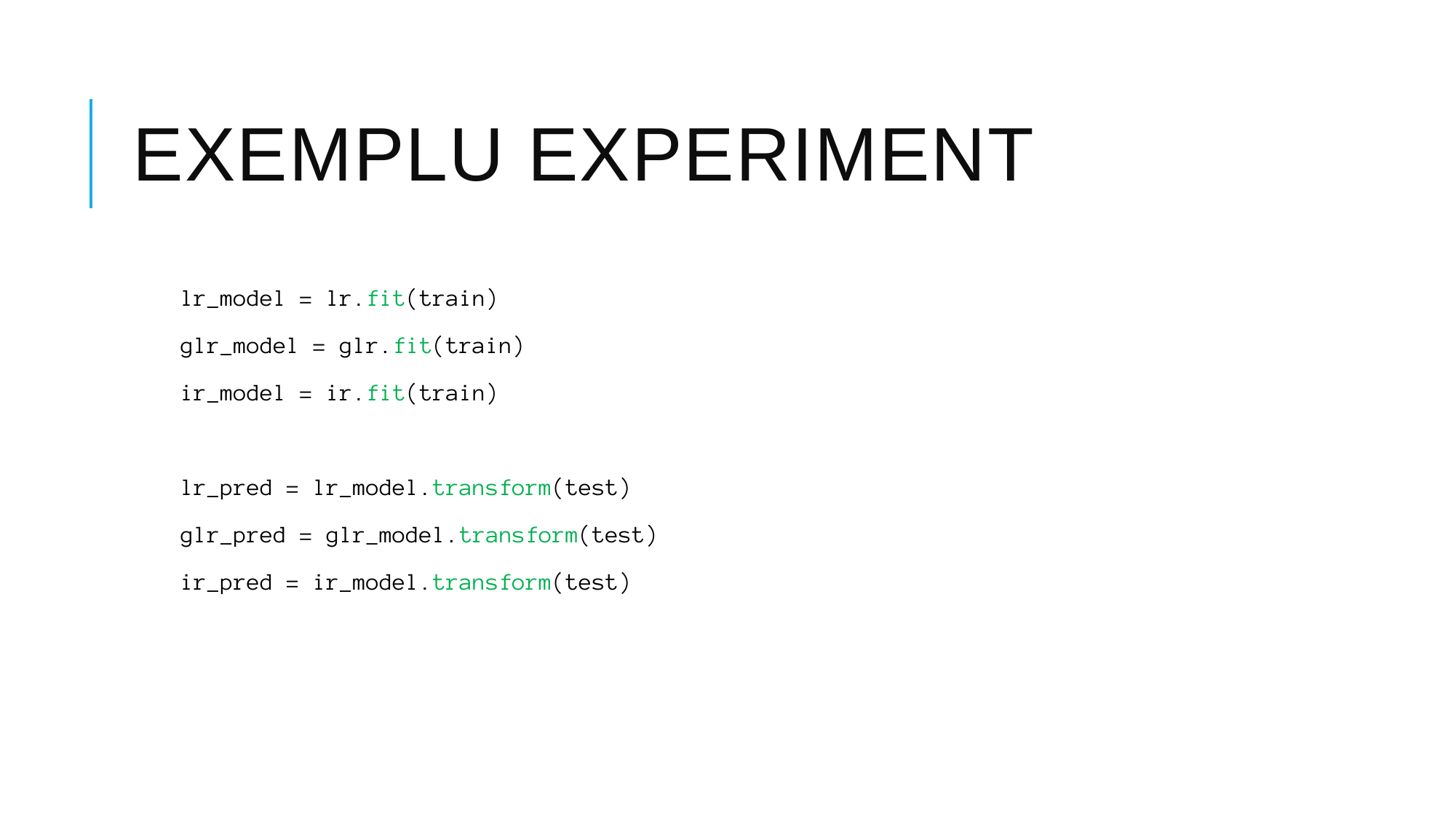

# EXEMPLU EXPERIMENT
    lr_model = lr.fit(train)
    glr_model = glr.fit(train)
    ir_model = ir.fit(train)

    lr_pred = lr_model.transform(test)
    glr_pred = glr_model.transform(test)
    ir_pred = ir_model.transform(test)